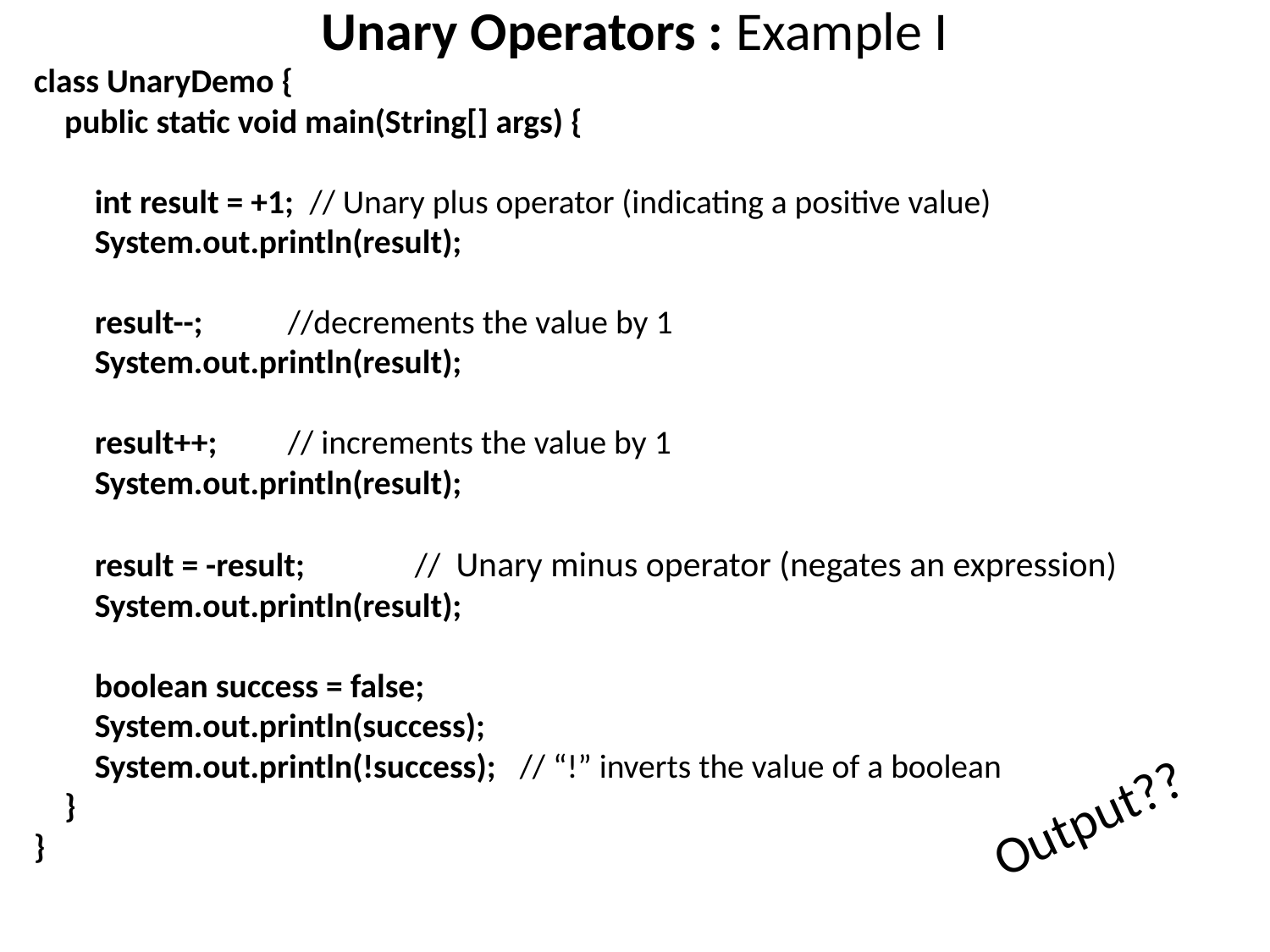

# Unary Operators : Example I
class UnaryDemo {
    public static void main(String[] args) {

        int result = +1;  // Unary plus operator (indicating a positive value)
        System.out.println(result);

        result--;  	//decrements the value by 1
        System.out.println(result);

        result++;   	// increments the value by 1
        System.out.println(result);

        result = -result;  	//  Unary minus operator (negates an expression)
        System.out.println(result);

        boolean success = false;
        System.out.println(success);
        System.out.println(!success);   // “!” inverts the value of a boolean
    }
}
Output??